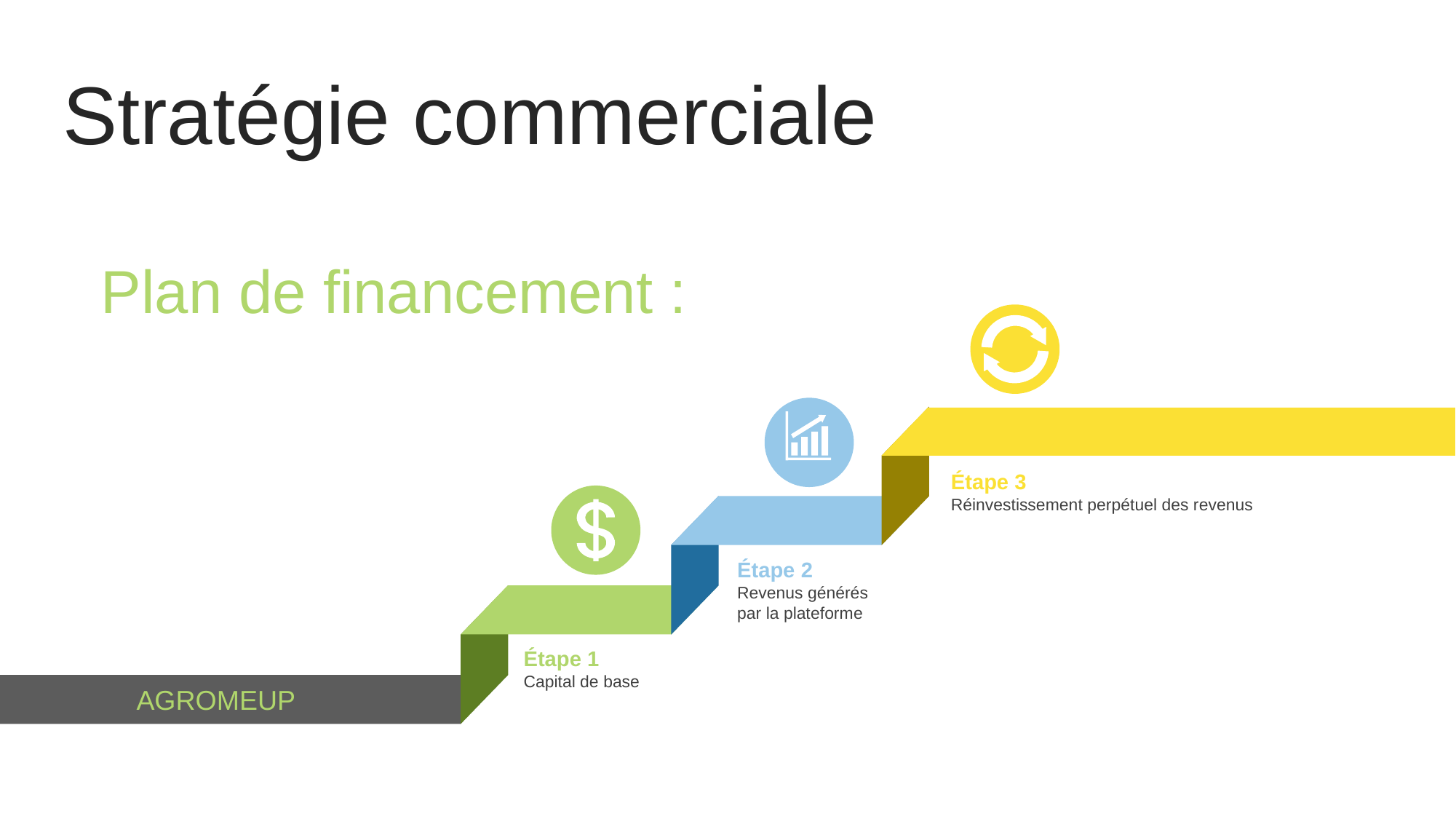

Stratégie commerciale
Plan de financement :

Étape 3
Réinvestissement perpétuel des revenus

Étape 2
Revenus générés par la plateforme

Étape 1
Capital de base

AGROMEUP